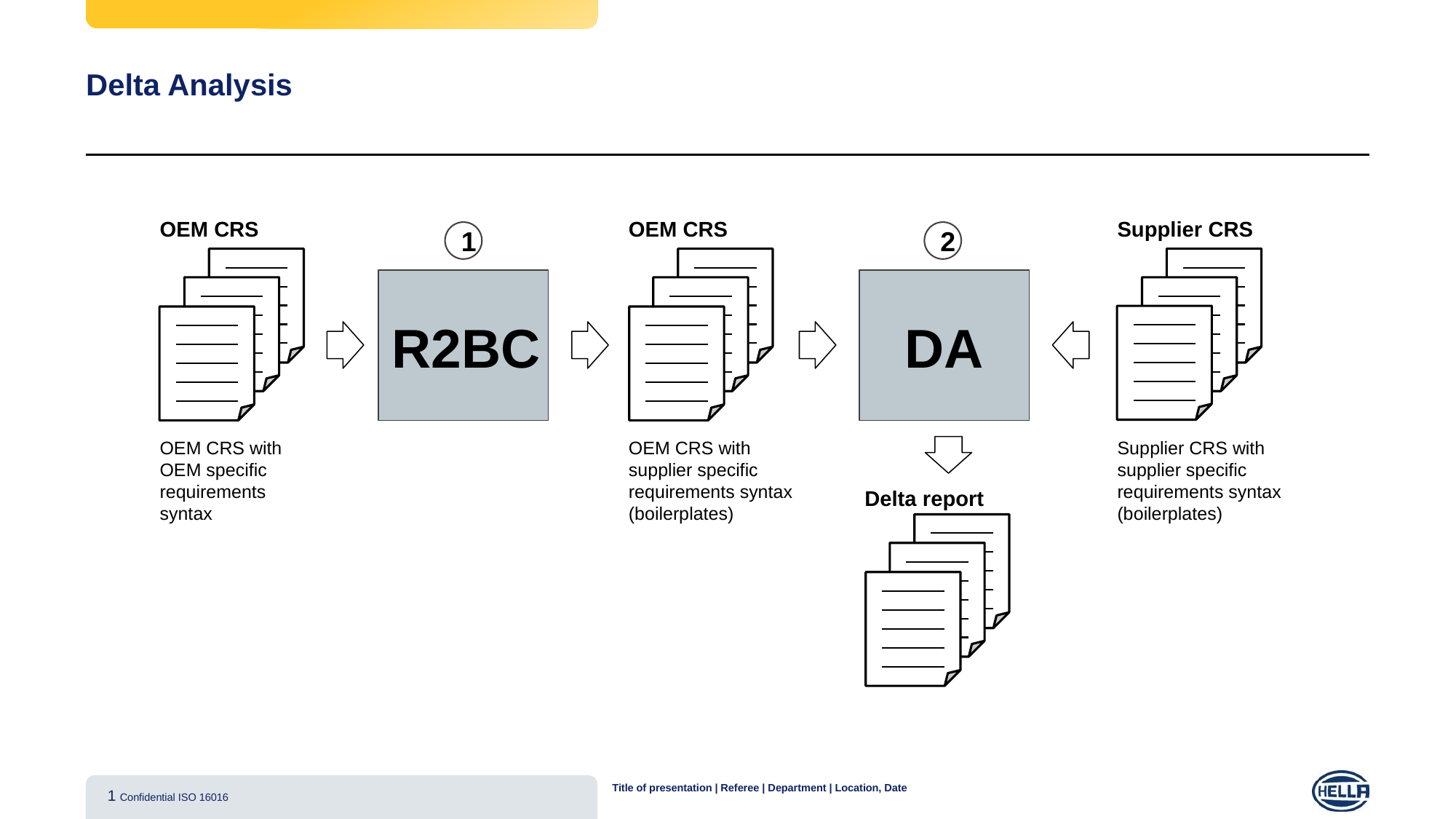

# Delta Analysis
OEM CRS
OEM CRS
Supplier CRS
1
2

S
P
O
S
P
O
S
P
O
S
P
O
S
P
O
S
P
O
S
P
O
S
P
O

R2BC
DA

OEM CRS with OEM specific requirements syntax
OEM CRS with supplier specific requirements syntax (boilerplates)
Supplier CRS with supplier specific requirements syntax (boilerplates)
Delta report

Title of presentation | Referee | Department | Location, Date
1 Confidential ISO 16016